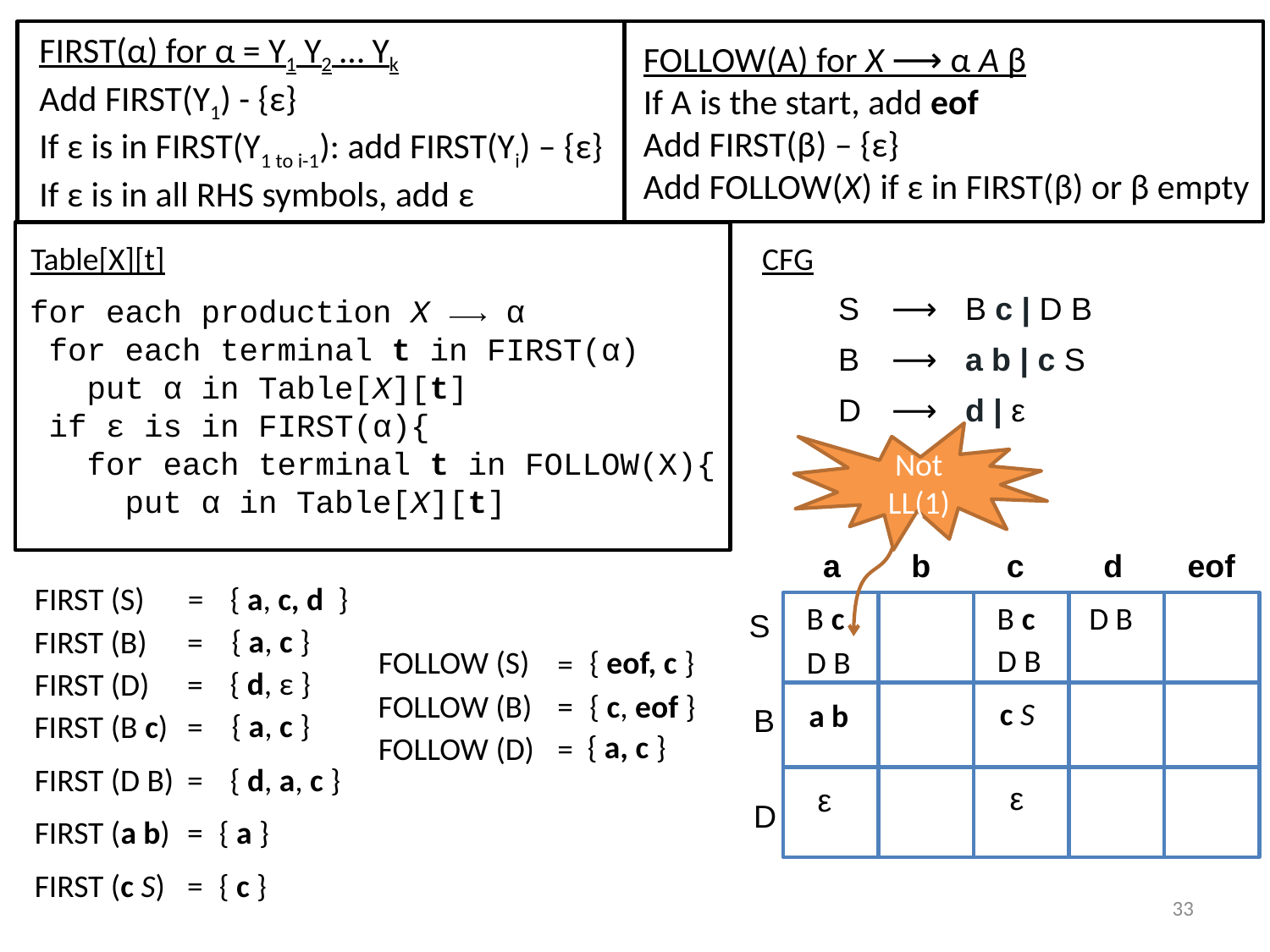

FIRST(α) for α = Y1 Y2 … Yk
Add FIRST(Y1) - {ε}
If ε is in FIRST(Y1 to i-1): add FIRST(Yi) – {ε}
If ε is in all RHS symbols, add ε

FOLLOW(A) for X ⟶ α A β
If A is the start, add eof
Add FIRST(β) – {ε}
Add FOLLOW(X) if ε in FIRST(β) or β empty

Table[X][t]
CFG
| S | ⟶ | B c | D B |
| --- | --- | --- |
| B | ⟶ | a b | c S |
| D | ⟶ | d | ε |
for each production X ⟶ α
 for each terminal t in FIRST(α)
   put α in Table[X][t]
 if ε is in FIRST(α){
   for each terminal t in FOLLOW(X){
     put α in Table[X][t]
Not LL(1)
a
b
c
d
eof
FIRST (S)
=
{ a, c, d  }

B c

B c

D B

S
{ a, c }
FIRST (B)
=
D B
FOLLOW (S)
{ eof, c }
=
FOLLOW (B)
=
{ c, eof }
{ a, c }
FOLLOW (D)
=
D B
{ d, ε }
FIRST (D)
=

c S
a b
B
{ a, c }
FIRST (B c)
=
FIRST (D B)
=
{ d, a, c }

ε
ε
D
FIRST (a b)
=
{ a }
FIRST (c S)
=
{ c }
33